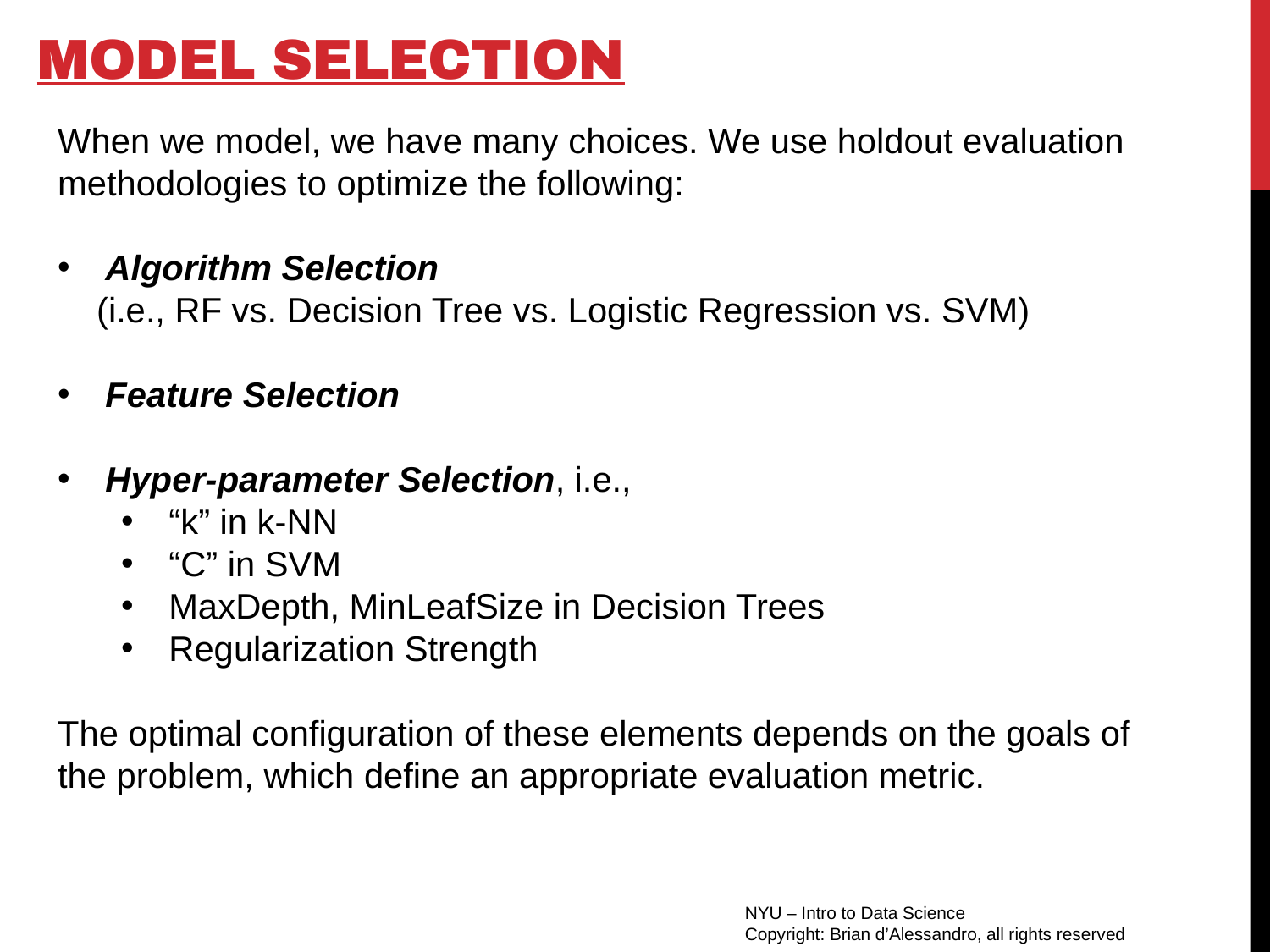

# Model selection
When we model, we have many choices. We use holdout evaluation methodologies to optimize the following:

Algorithm Selection
    (i.e., RF vs. Decision Tree vs. Logistic Regression vs. SVM)

Feature Selection

Hyper-parameter Selection, i.e.,
“k” in k-NN
“C” in SVM
MaxDepth, MinLeafSize in Decision Trees
Regularization Strength

The optimal configuration of these elements depends on the goals of the problem, which define an appropriate evaluation metric.